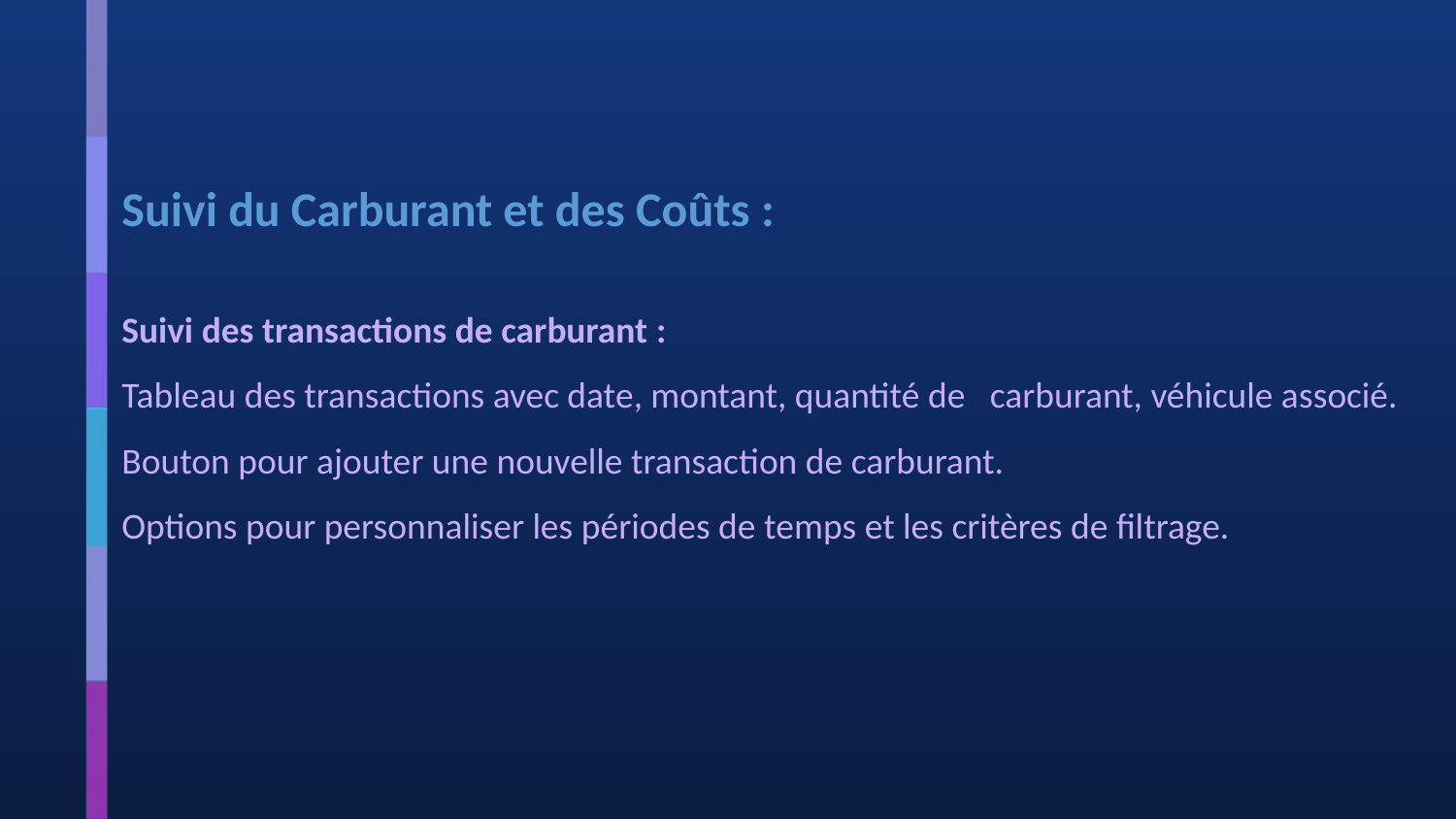

# Suivi du Carburant et des Coûts :
Suivi des transactions de carburant :
Tableau des transactions avec date, montant, quantité de   carburant, véhicule associé.
Bouton pour ajouter une nouvelle transaction de carburant.
Options pour personnaliser les périodes de temps et les critères de filtrage.